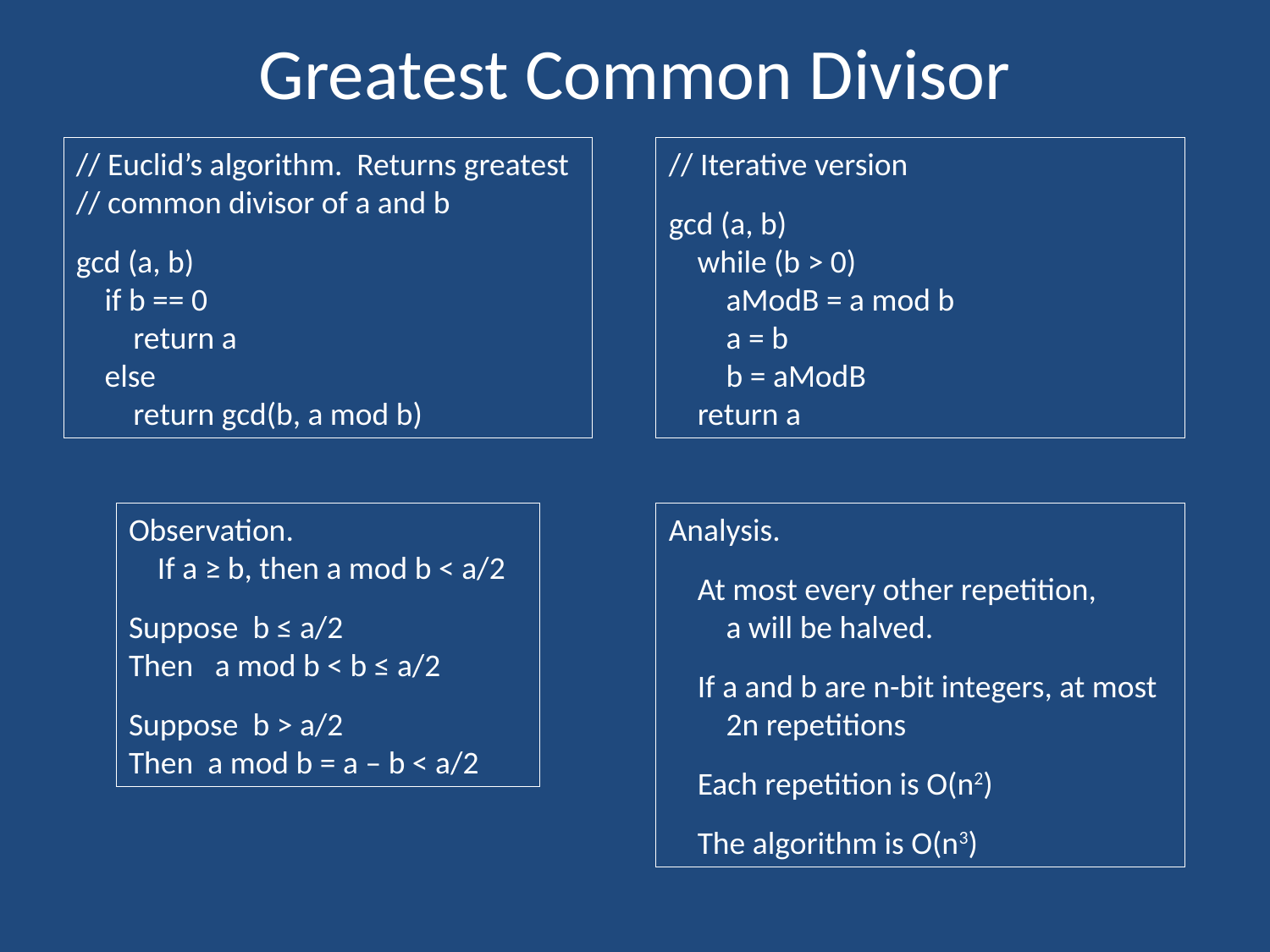

# Greatest Common Divisor
// Euclid’s algorithm.  Returns greatest
// common divisor of a and b
gcd (a, b)
    if b == 0
        return a
    else
        return gcd(b, a mod b)
// Iterative version
gcd (a, b)
    while (b > 0)
        aModB = a mod b
        a = b
        b = aModB
    return a
Observation.
    If a ≥ b, then a mod b < a/2

Suppose  b ≤ a/2
Then   a mod b < b ≤ a/2

Suppose  b > a/2
Then  a mod b = a – b < a/2
Analysis.
    At most every other repetition,
        a will be halved.

    If a and b are n-bit integers, at most
        2n repetitions

    Each repetition is O(n2)

    The algorithm is O(n3)